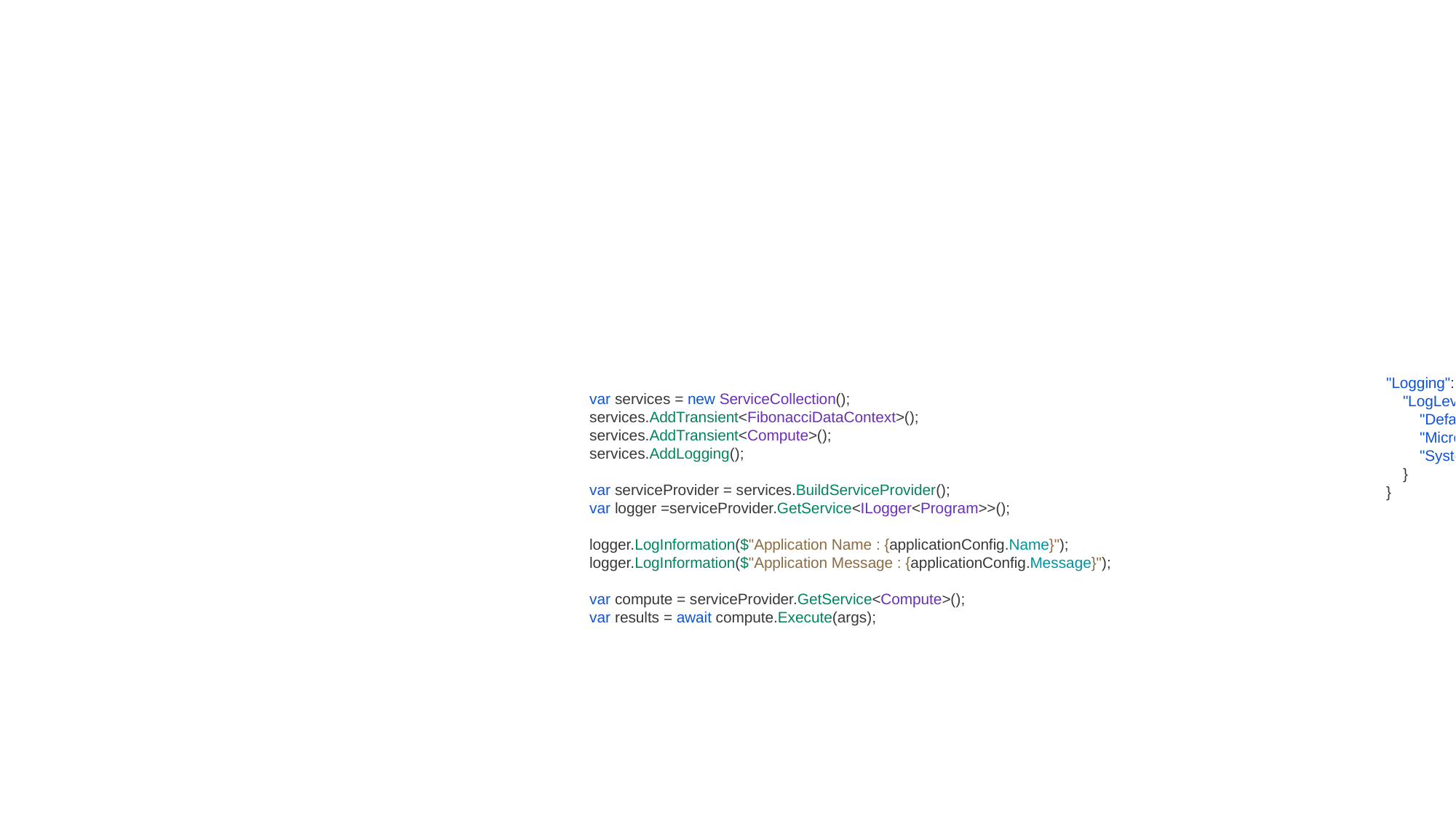

#

"Logging": {
    "LogLevel": {
        "Default": "Information",
        "Microsoft": "Warning",
        "System": "Warning"
    }
}
var services = new ServiceCollection();
services.AddTransient<FibonacciDataContext>();
services.AddTransient<Compute>();
services.AddLogging();
var serviceProvider = services.BuildServiceProvider();
var logger =serviceProvider.GetService<ILogger<Program>>();
logger.LogInformation($"Application Name : {applicationConfig.Name}");
logger.LogInformation($"Application Message : {applicationConfig.Message}");
var compute = serviceProvider.GetService<Compute>();
var results = await compute.Execute(args);